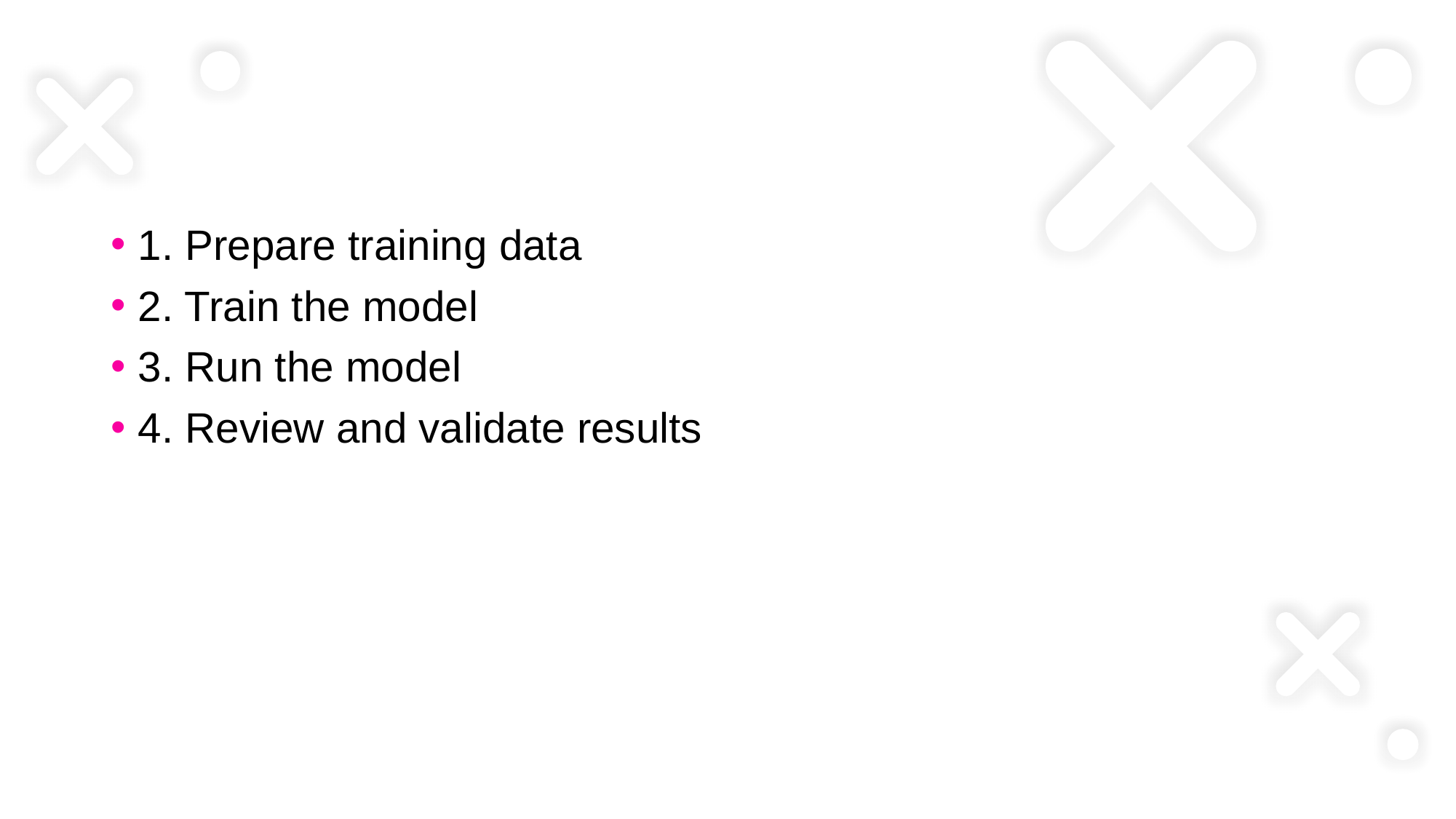

#
1. Prepare training data
2. Train the model
3. Run the model
4. Review and validate results